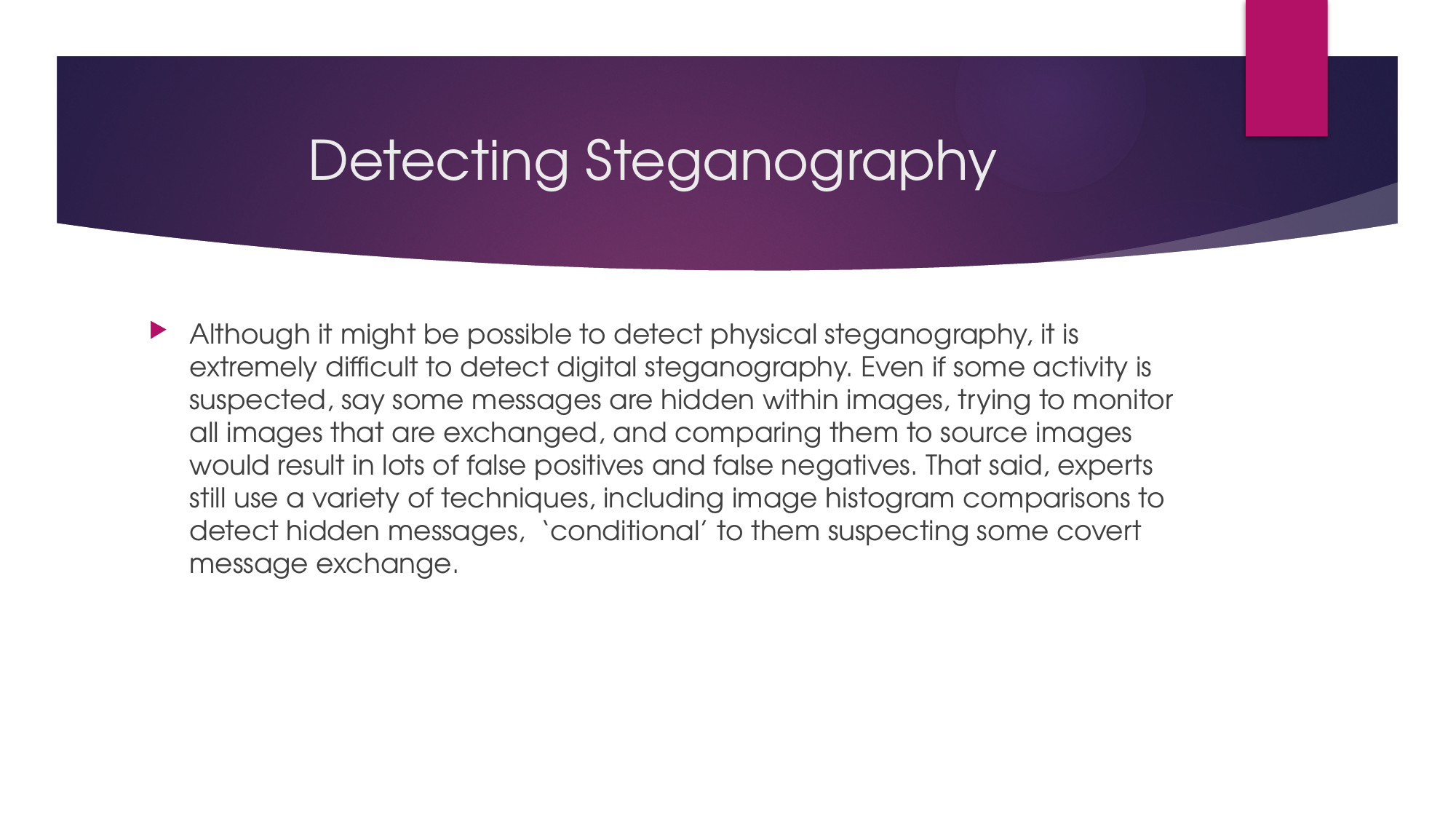

# Detecting Steganography
Although it might be possible to detect physical steganography, it is extremely difficult to detect digital steganography. Even if some activity is suspected, say some messages are hidden within images, trying to monitor all images that are exchanged, and comparing them to source images would result in lots of false positives and false negatives. That said, experts still use a variety of techniques, including image histogram comparisons to detect hidden messages,  ‘conditional’ to them suspecting some covert message exchange.